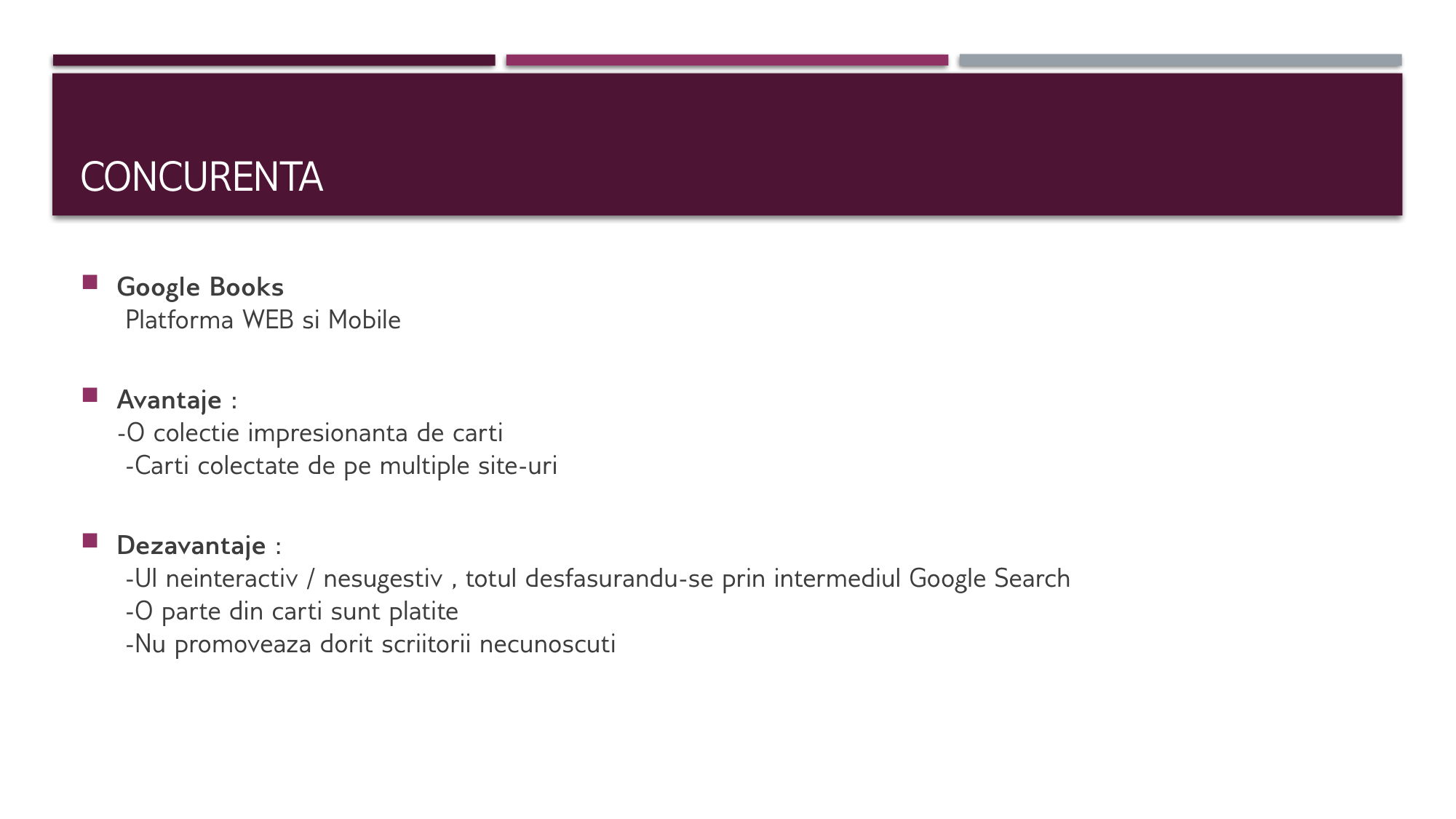

# Concurenta
Google Books
 Platforma WEB si Mobile
Avantaje :
-O colectie impresionanta de carti
 -Carti colectate de pe multiple site-uri
Dezavantaje :
 -UI neinteractiv / nesugestiv , totul desfasurandu-se prin intermediul Google Search
 -O parte din carti sunt platite
 -Nu promoveaza dorit scriitorii necunoscuti